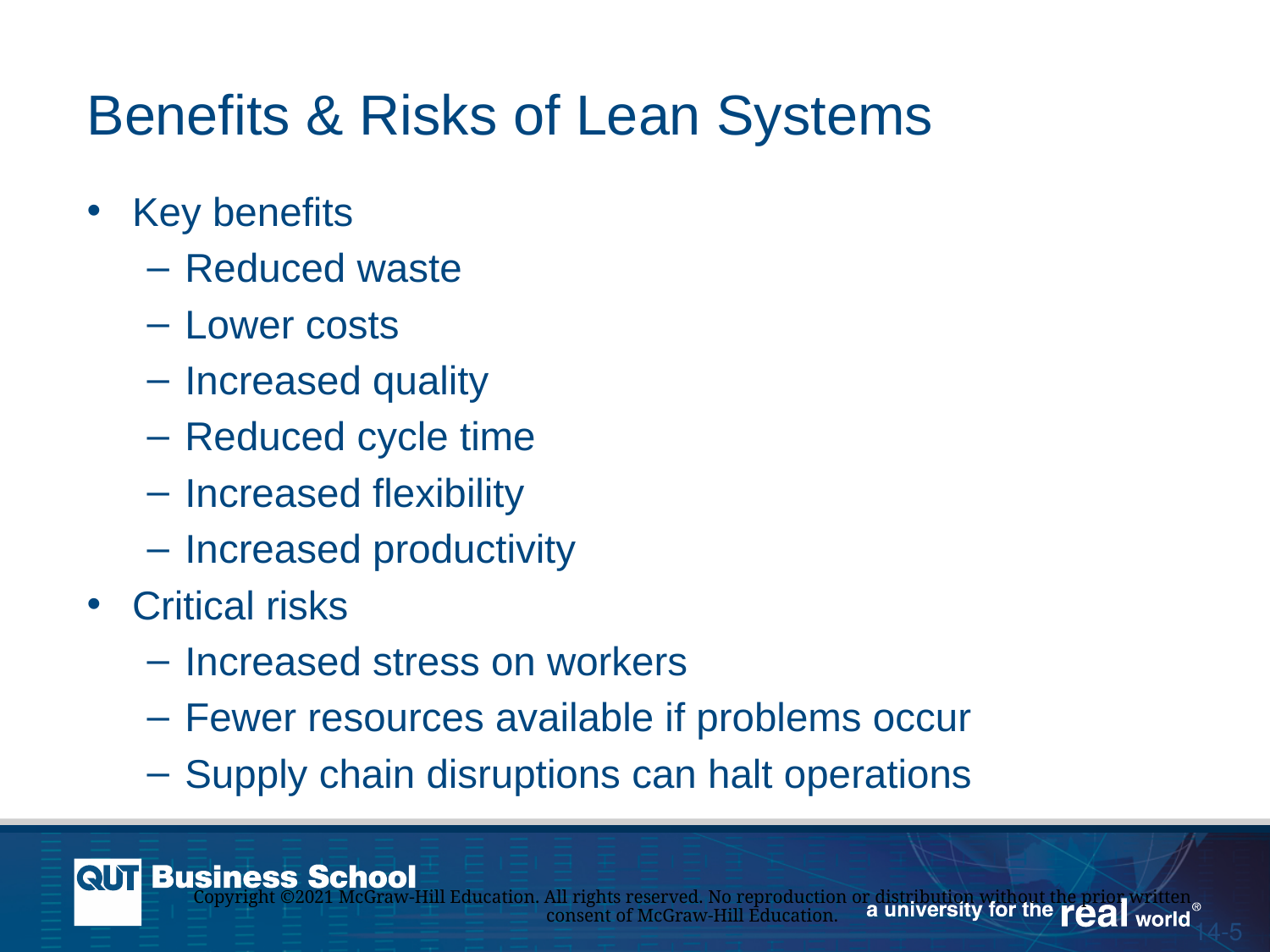

# Benefits & Risks of Lean Systems
Key benefits
Reduced waste
Lower costs
Increased quality
Reduced cycle time
Increased flexibility
Increased productivity
Critical risks
Increased stress on workers
Fewer resources available if problems occur
Supply chain disruptions can halt operations
Copyright ©2021 McGraw-Hill Education. All rights reserved. No reproduction or distribution without the prior written consent of McGraw-Hill Education.

14-5